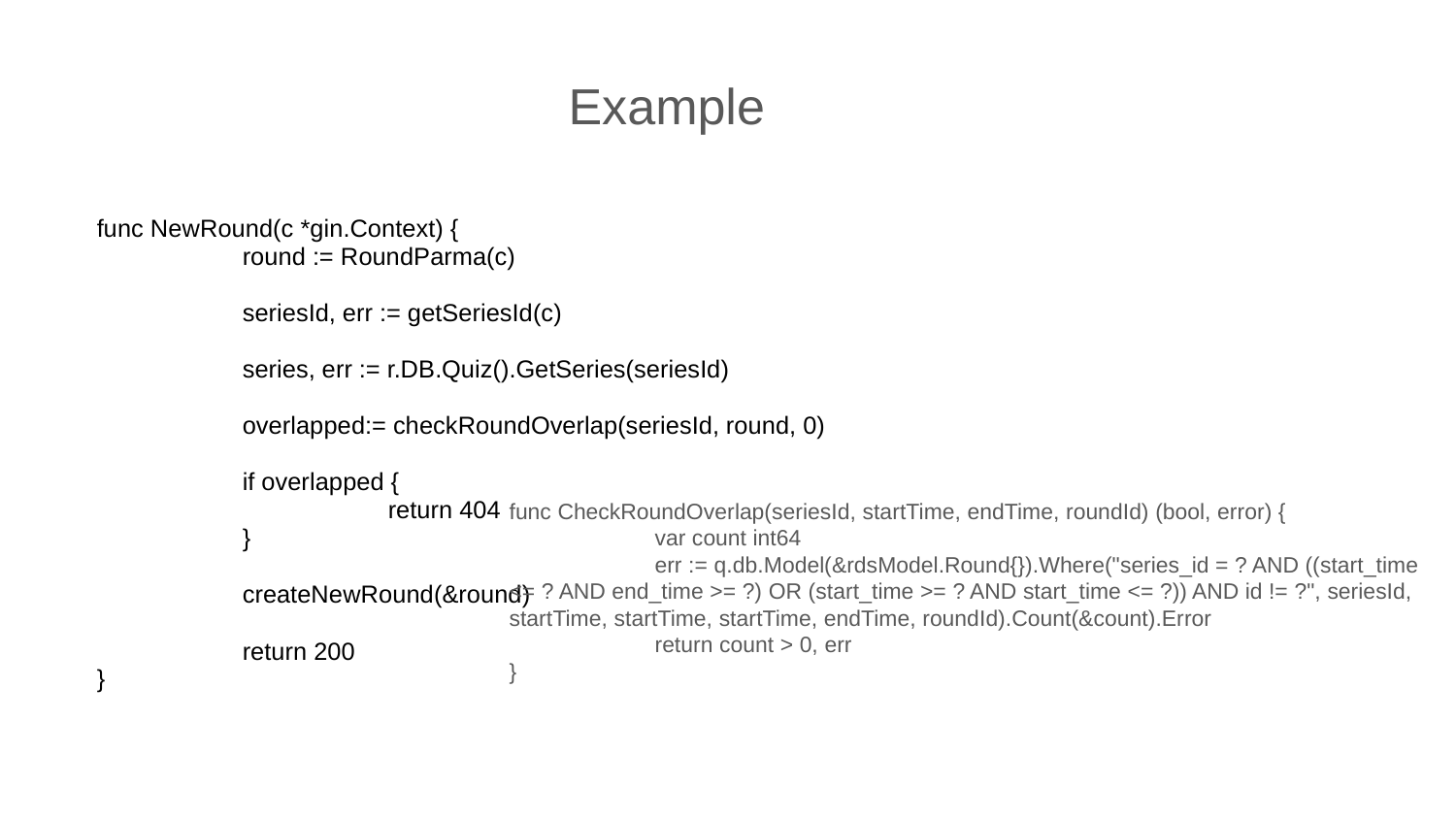

Example
func NewRound(c *gin.Context) {
	round := RoundParma(c)

	seriesId, err := getSeriesId(c)

	series, err := r.DB.Quiz().GetSeries(seriesId)

	overlapped:= checkRoundOverlap(seriesId, round, 0)

	if overlapped {
		return 404
	}

	createNewRound(&round)

	return 200
}

func CheckRoundOverlap(seriesId, startTime, endTime, roundId) (bool, error) {
	var count int64
	err := q.db.Model(&rdsModel.Round{}).Where("series_id = ? AND ((start_time <= ? AND end_time >= ?) OR (start_time >= ? AND start_time <= ?)) AND id != ?", seriesId, startTime, startTime, startTime, endTime, roundId).Count(&count).Error
	return count > 0, err
}